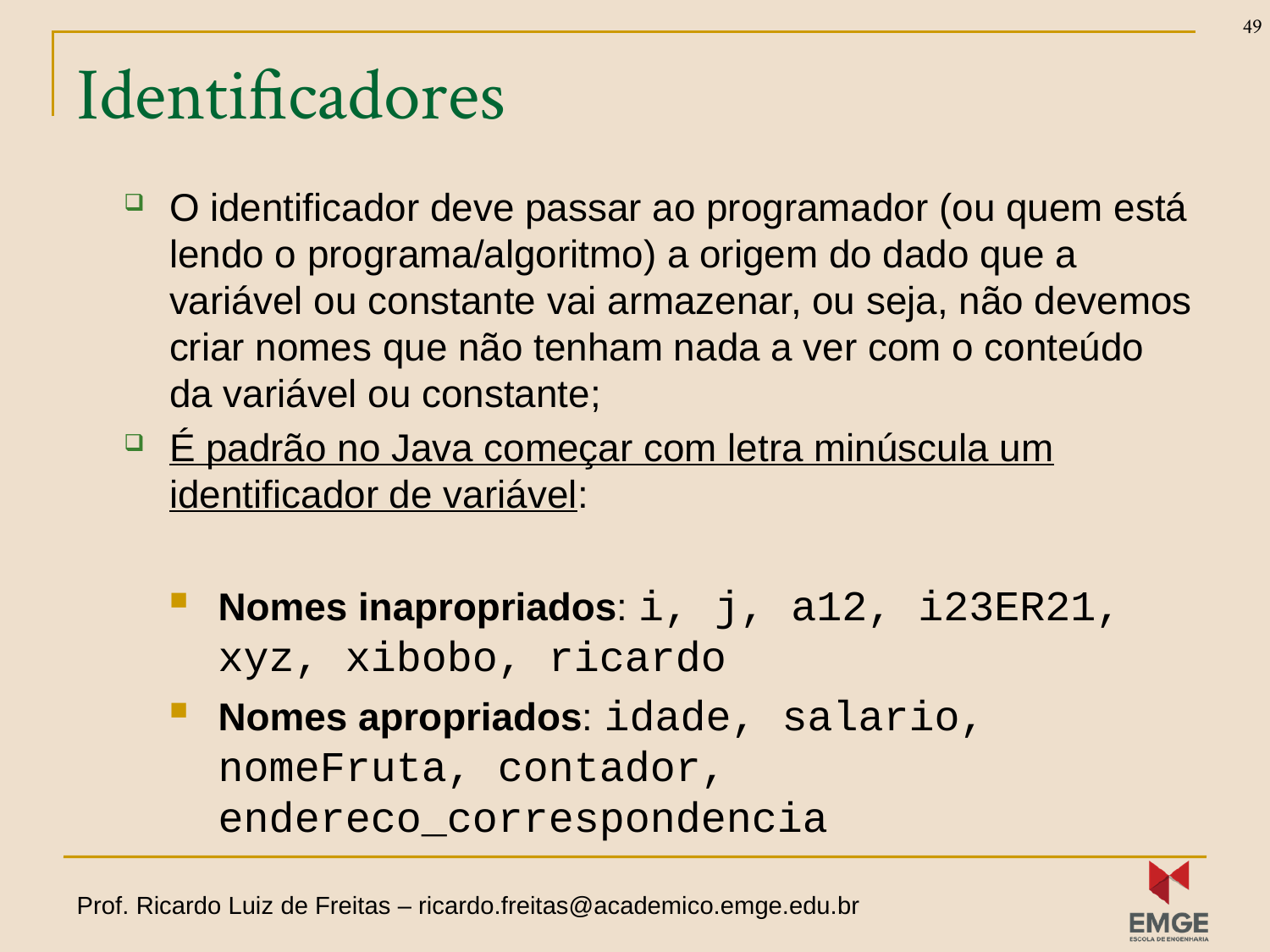

49
# Identificadores
O identificador deve passar ao programador (ou quem está lendo o programa/algoritmo) a origem do dado que a variável ou constante vai armazenar, ou seja, não devemos criar nomes que não tenham nada a ver com o conteúdo da variável ou constante;
É padrão no Java começar com letra minúscula um identificador de variável:

Nomes inapropriados: i, j, a12, i23ER21, xyz, xibobo, ricardo
Nomes apropriados: idade, salario, nomeFruta, contador, endereco_correspondencia